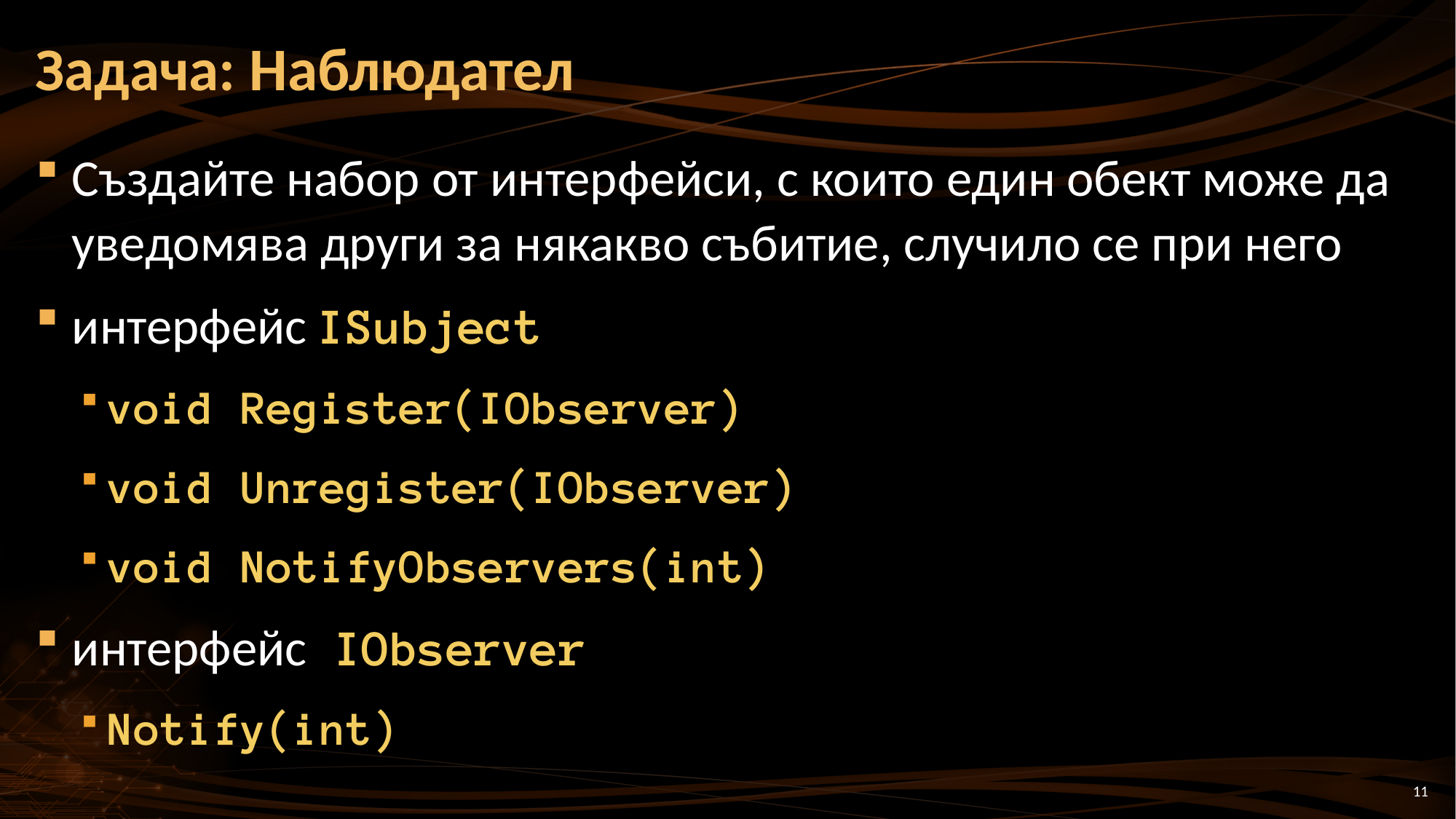

# Задача: Наблюдател
Създайте набор от интерфейси, с които един обект може да уведомява други за някакво събитие, случило се при него
интерфейс ISubject
void Register(IObserver)
void Unregister(IObserver)
void NotifyObservers(int)
интерфейс IObserver
Notify(int)
11